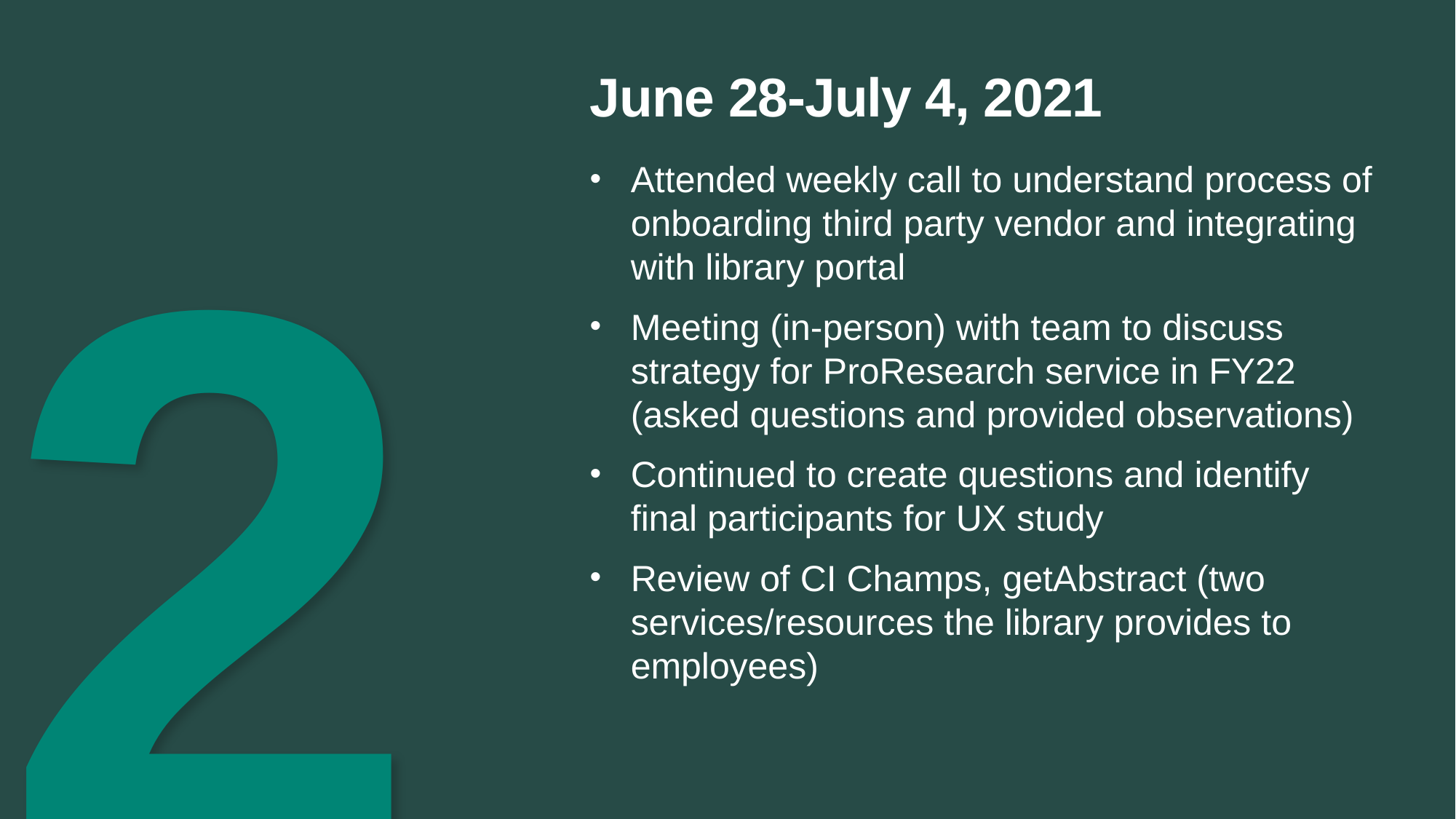

# June 28-July 4, 2021
Attended weekly call to understand process of onboarding third party vendor and integrating with library portal
Meeting (in-person) with team to discuss strategy for ProResearch service in FY22 (asked questions and provided observations)
Continued to create questions and identify final participants for UX study
Review of CI Champs, getAbstract (two services/resources the library provides to employees)